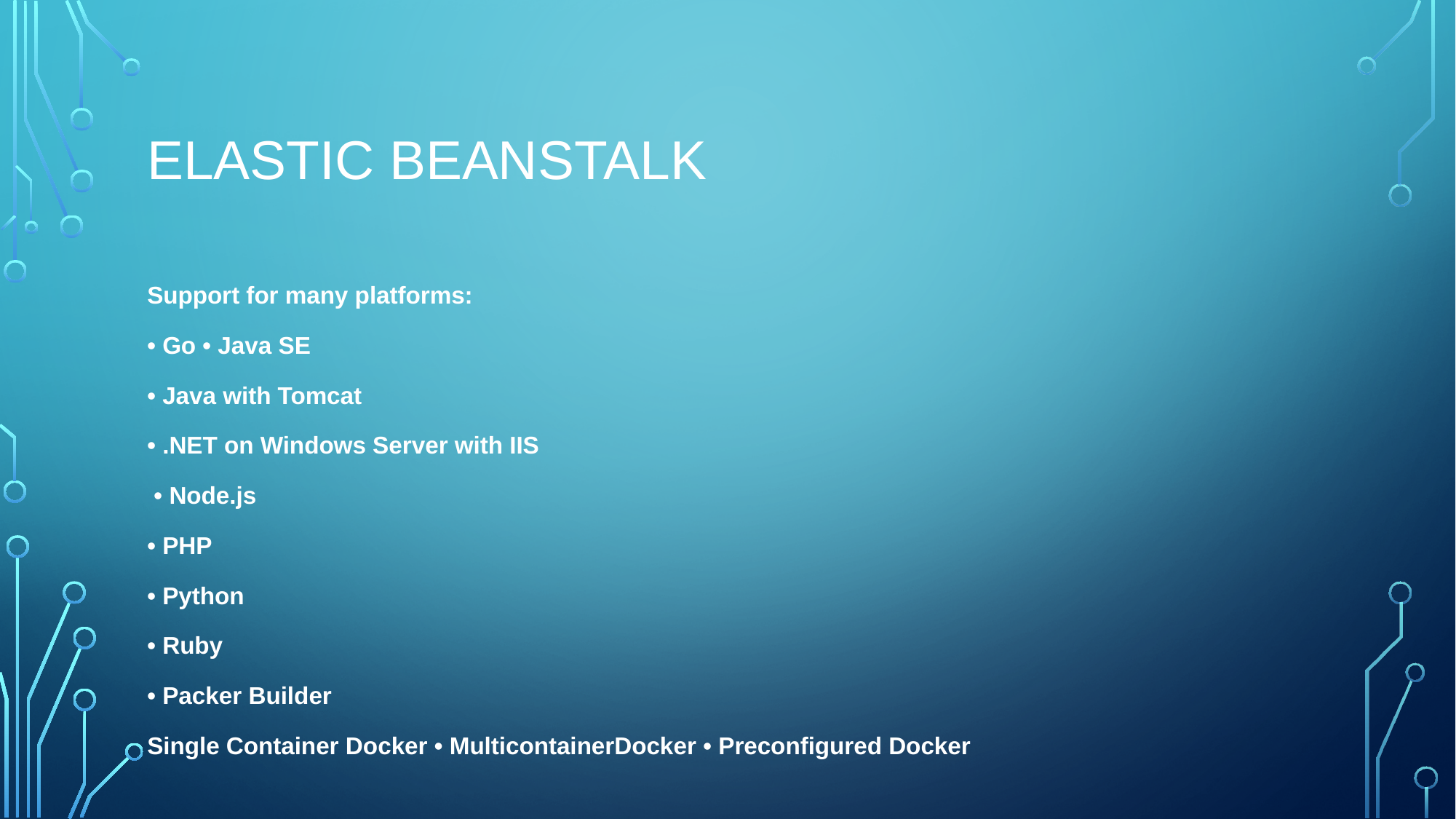

# Elastic Beanstalk
Support for many platforms:
• Go • Java SE
• Java with Tomcat
• .NET on Windows Server with IIS
 • Node.js
• PHP
• Python
• Ruby
• Packer Builder
Single Container Docker • MulticontainerDocker • Preconfigured Docker